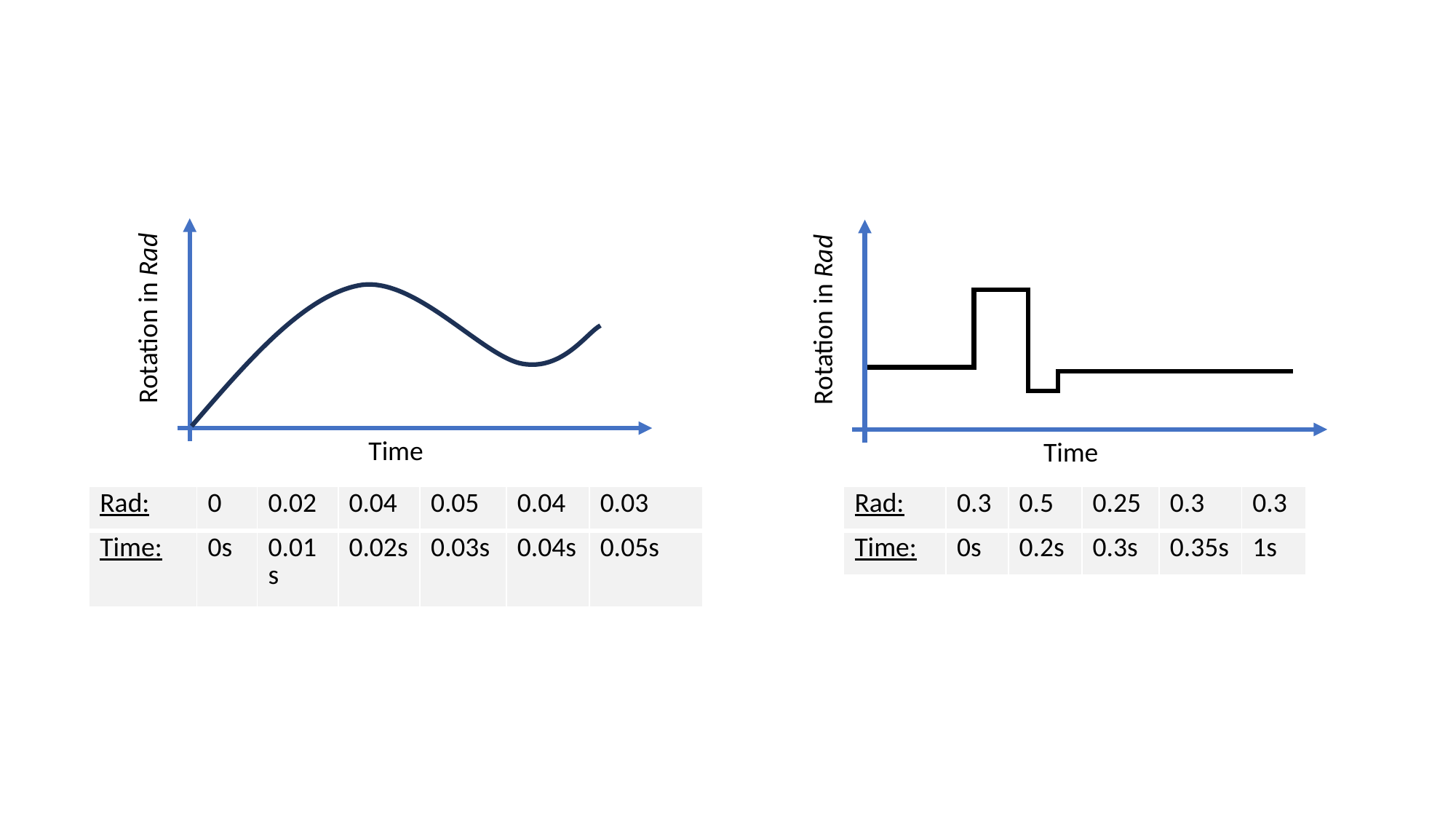

Rotation in Rad
Rotation in Rad
Time
Time
| Rad: | 0 | 0.02 | 0.04 | 0.05 | 0.04 | 0.03 |
| --- | --- | --- | --- | --- | --- | --- |
| Time: | 0s | 0.01s | 0.02s | 0.03s | 0.04s | 0.05s |
| Rad: | 0.3 | 0.5 | 0.25 | 0.3 | 0.3 |
| --- | --- | --- | --- | --- | --- |
| Time: | 0s | 0.2s | 0.3s | 0.35s | 1s |